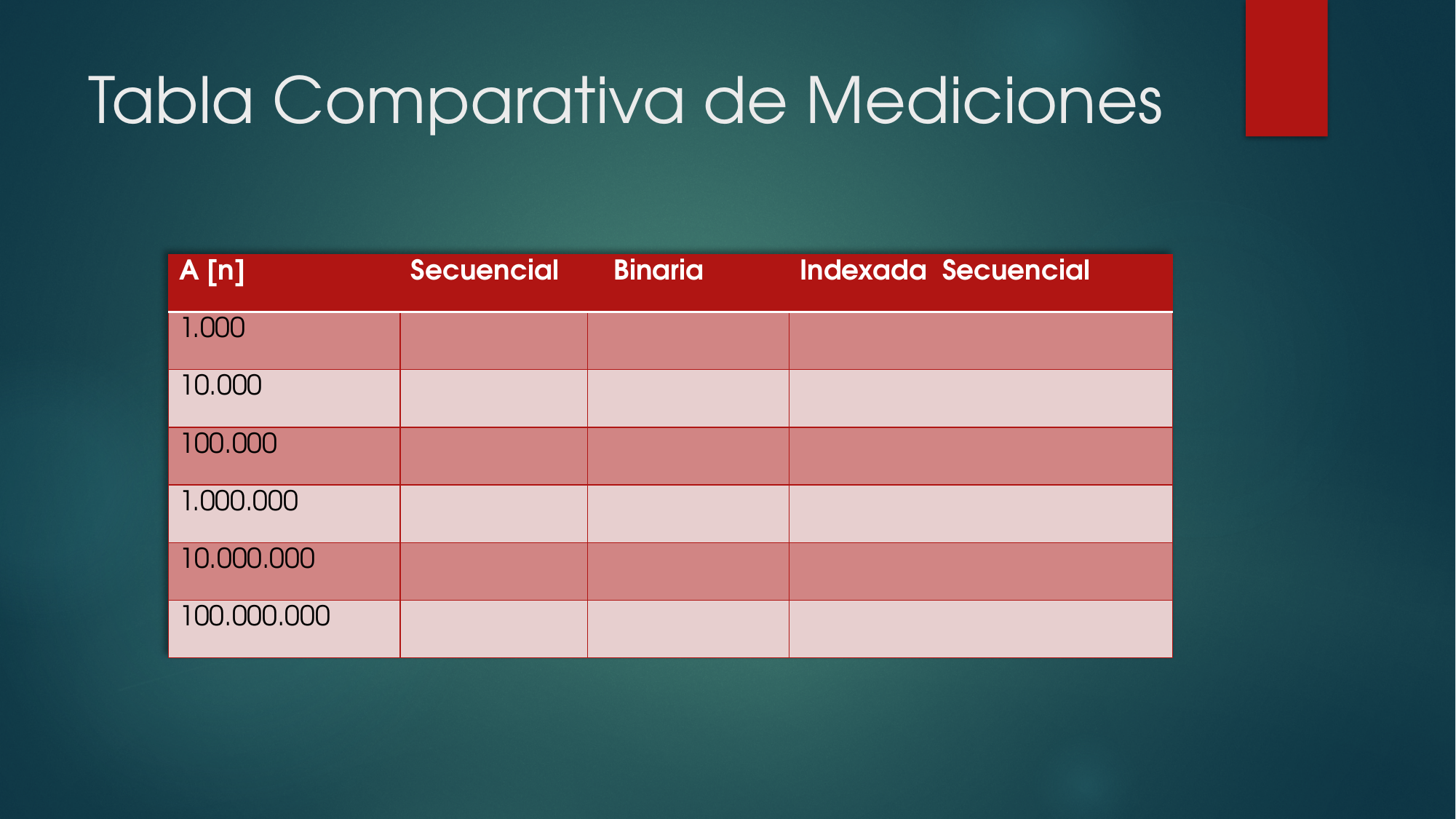

# Tabla Comparativa de Mediciones
| A [n] | Secuencial | Binaria | Indexada Secuencial |
| --- | --- | --- | --- |
| 1.000 |  |  |  |
| 10.000 |  |  |  |
| 100.000 |  |  |  |
| 1.000.000 |  |  |  |
| 10.000.000 |  |  |  |
| 100.000.000 |  |  |  |